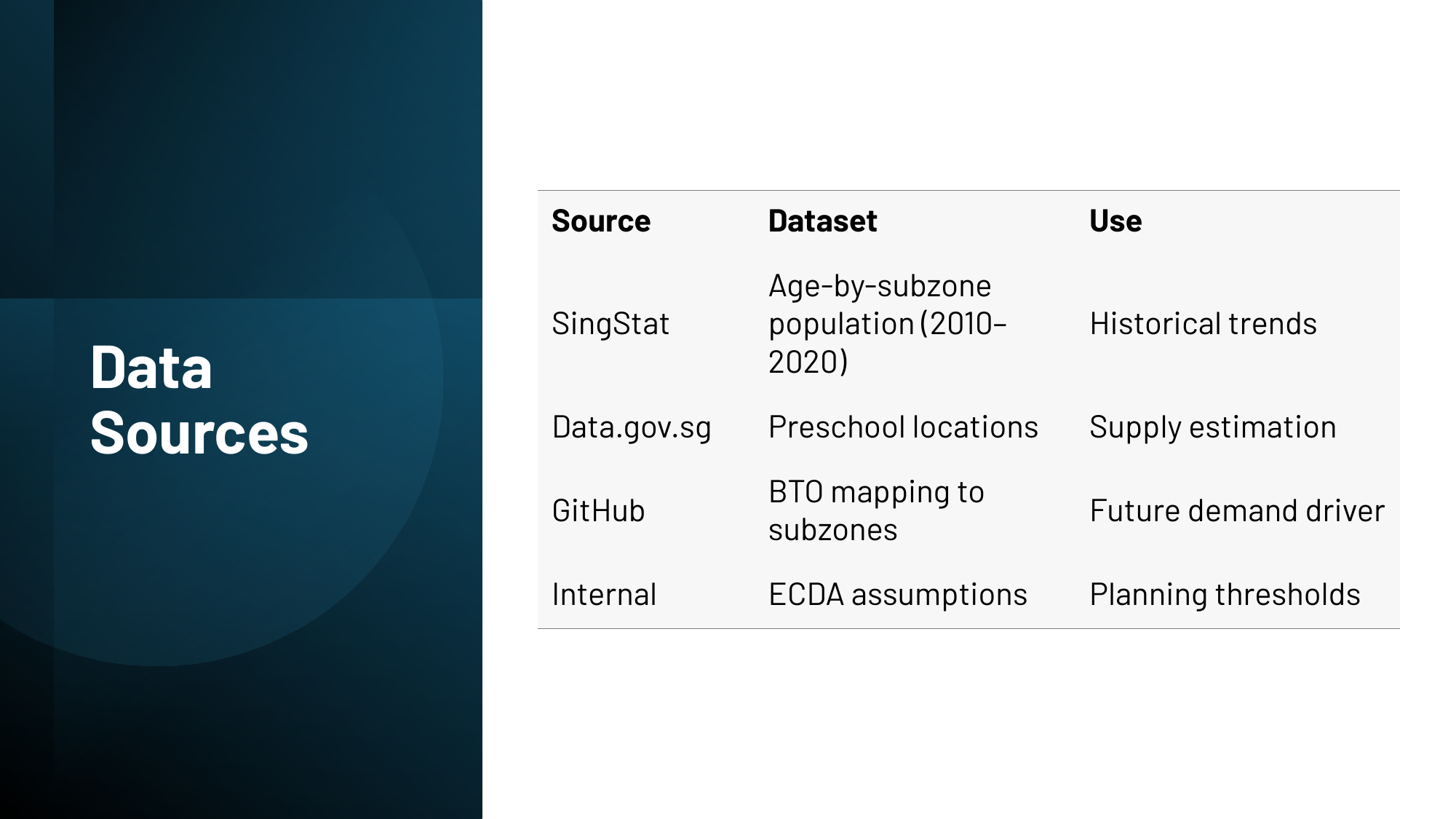

| Source | Dataset | Use |
| --- | --- | --- |
| SingStat | Age-by-subzone population (2010–2020) | Historical trends |
| Data.gov.sg | Preschool locations | Supply estimation |
| GitHub | BTO mapping to subzones | Future demand driver |
| Internal | ECDA assumptions | Planning thresholds |

# Data Sources